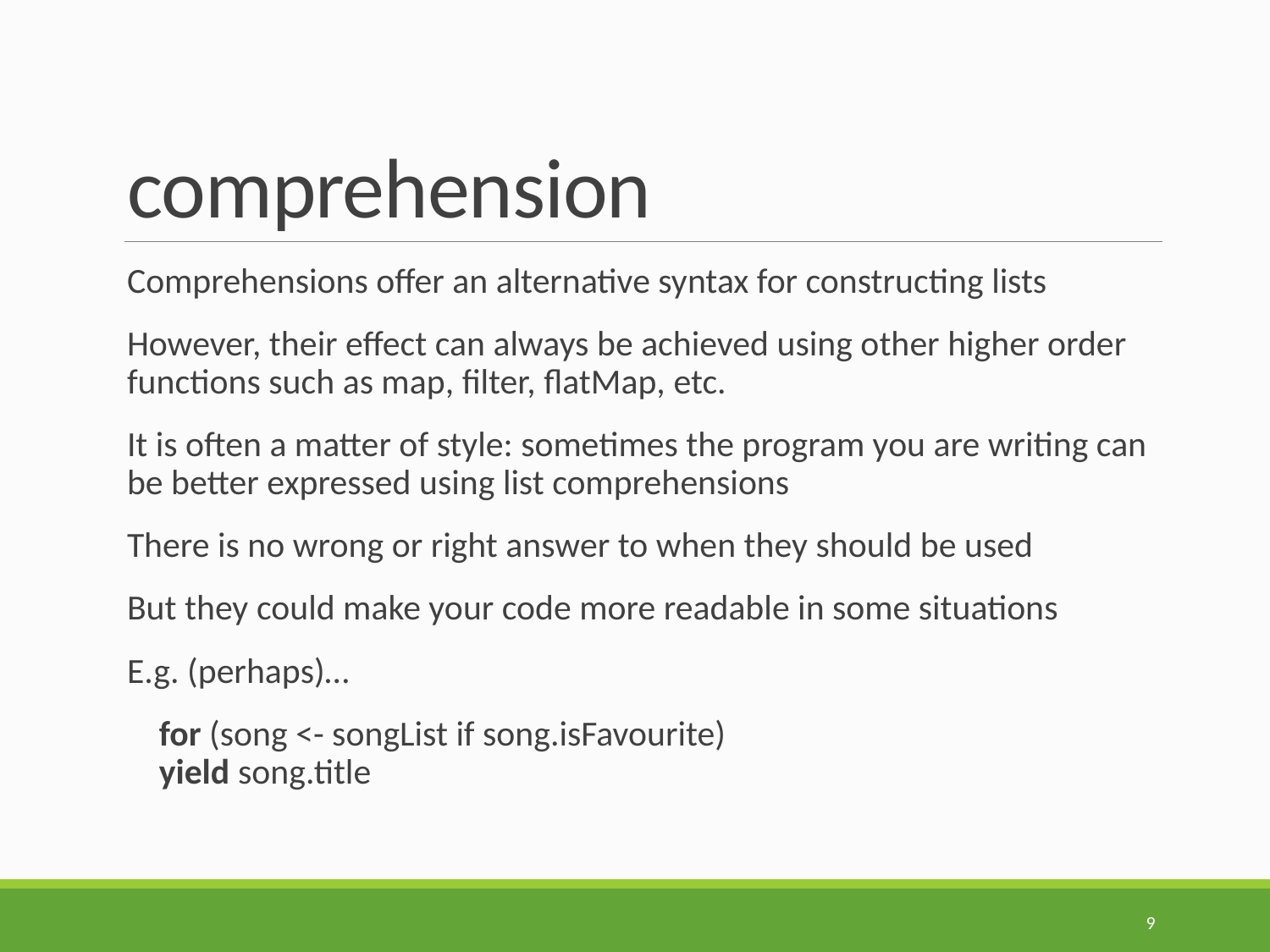

# comprehension
Comprehensions offer an alternative syntax for constructing lists
However, their effect can always be achieved using other higher order functions such as map, filter, flatMap, etc.
It is often a matter of style: sometimes the program you are writing can be better expressed using list comprehensions
There is no wrong or right answer to when they should be used
But they could make your code more readable in some situations
E.g. (perhaps)…
    for (song <- songList if song.isFavourite)
    yield song.title
9